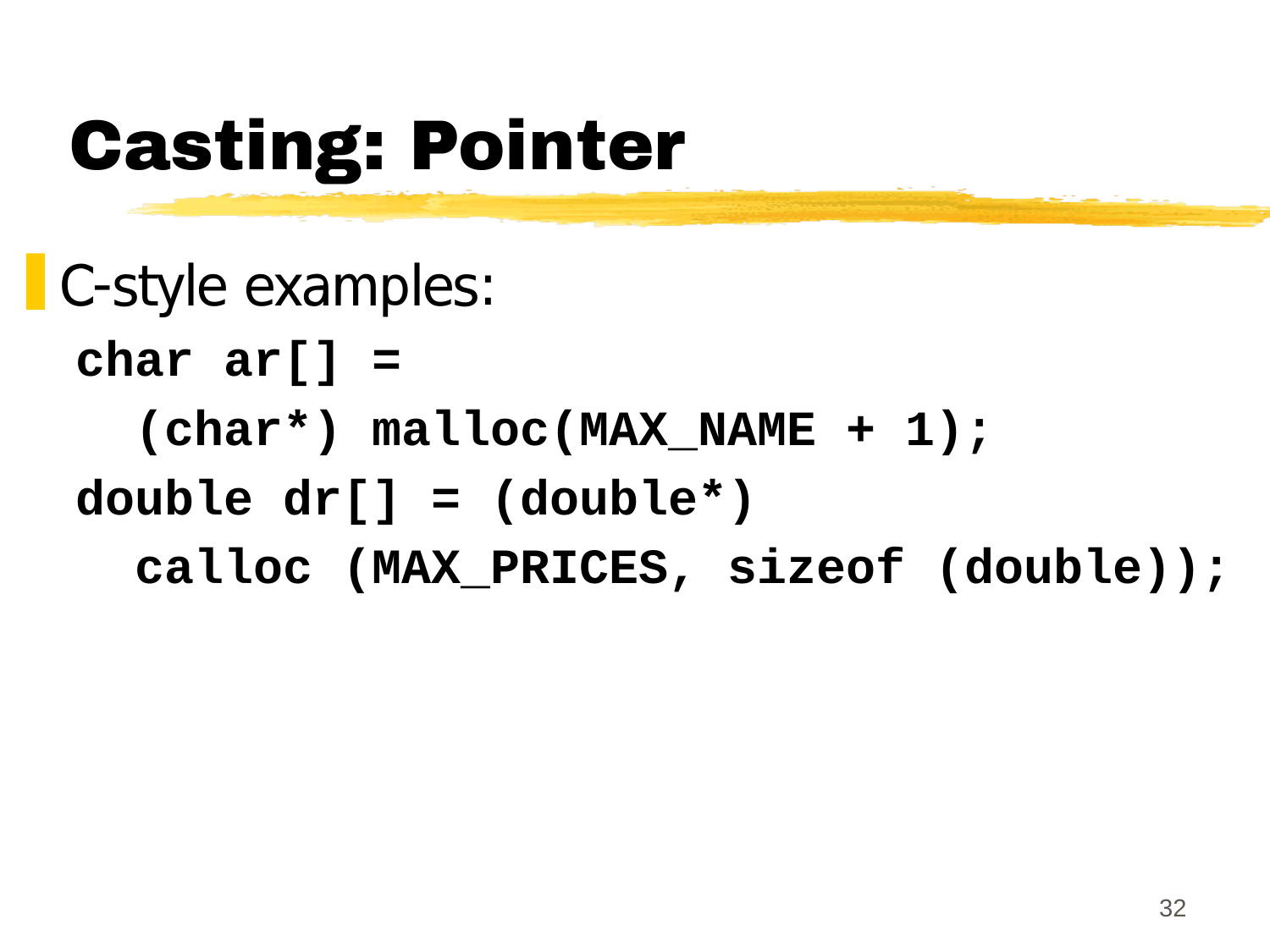

# Casting: Pointer
C-style examples:
char ar[] =
  (char*) malloc(MAX_NAME + 1);
double dr[] = (double*)
  calloc (MAX_PRICES, sizeof (double));
32